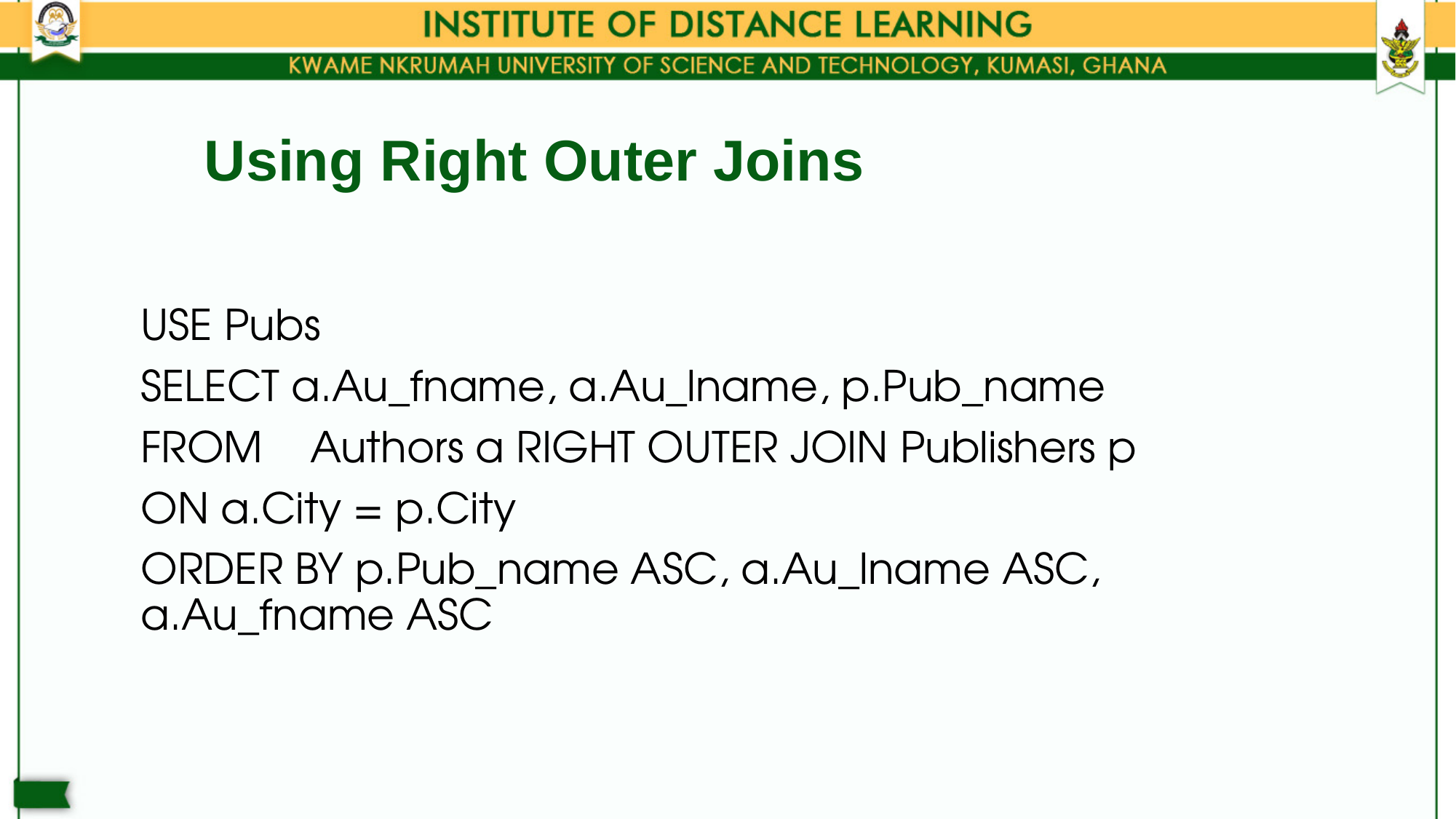

# Using Right Outer Joins

	USE Pubs
	SELECT a.Au_fname, a.Au_lname, p.Pub_name
	FROM    Authors a RIGHT OUTER JOIN Publishers p
	ON a.City = p.City
	ORDER BY p.Pub_name ASC, a.Au_lname ASC, a.Au_fname ASC